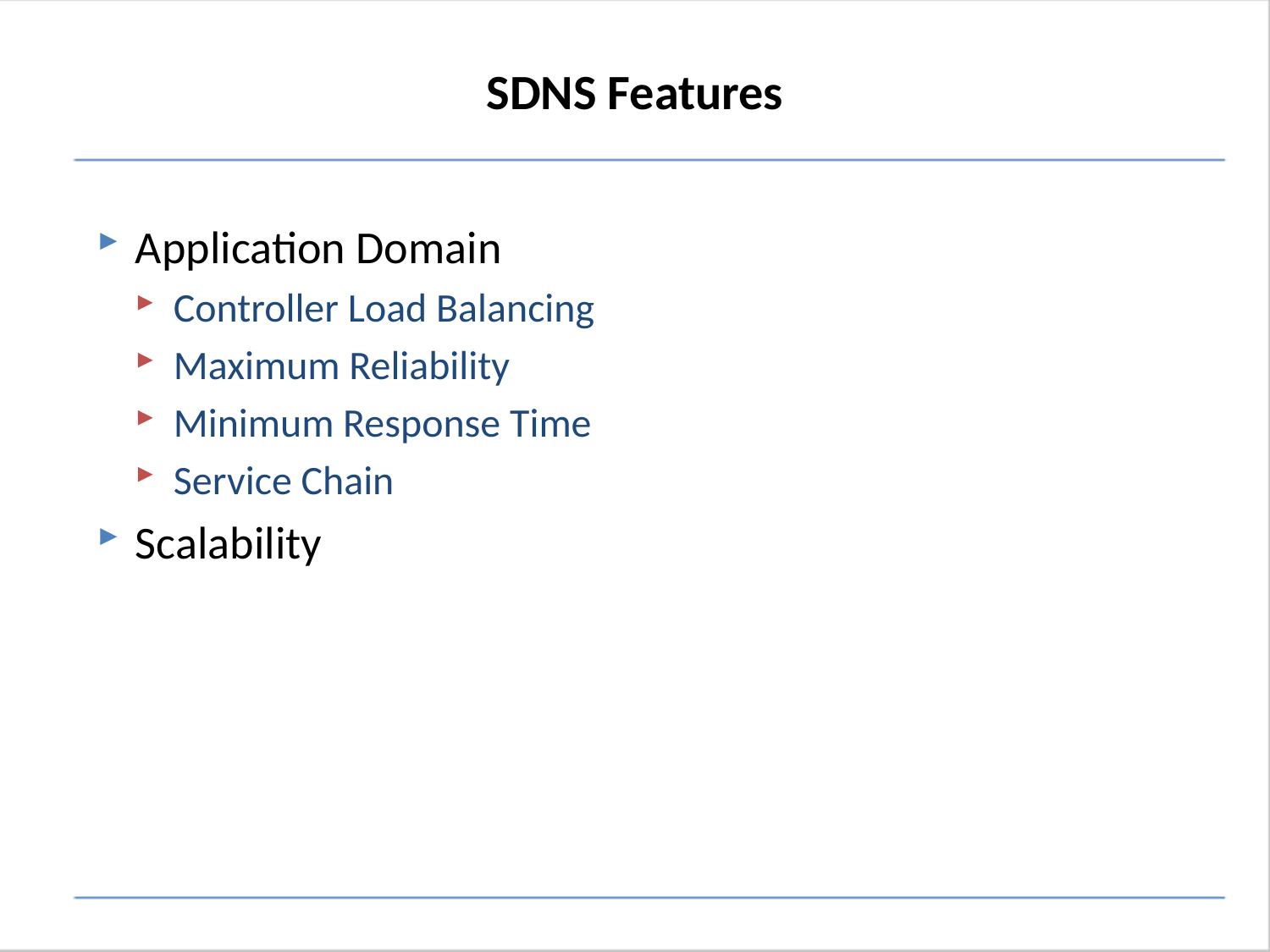

# SDNS Features
Application Domain
Controller Load Balancing
Maximum Reliability
Minimum Response Time
Service Chain
Scalability